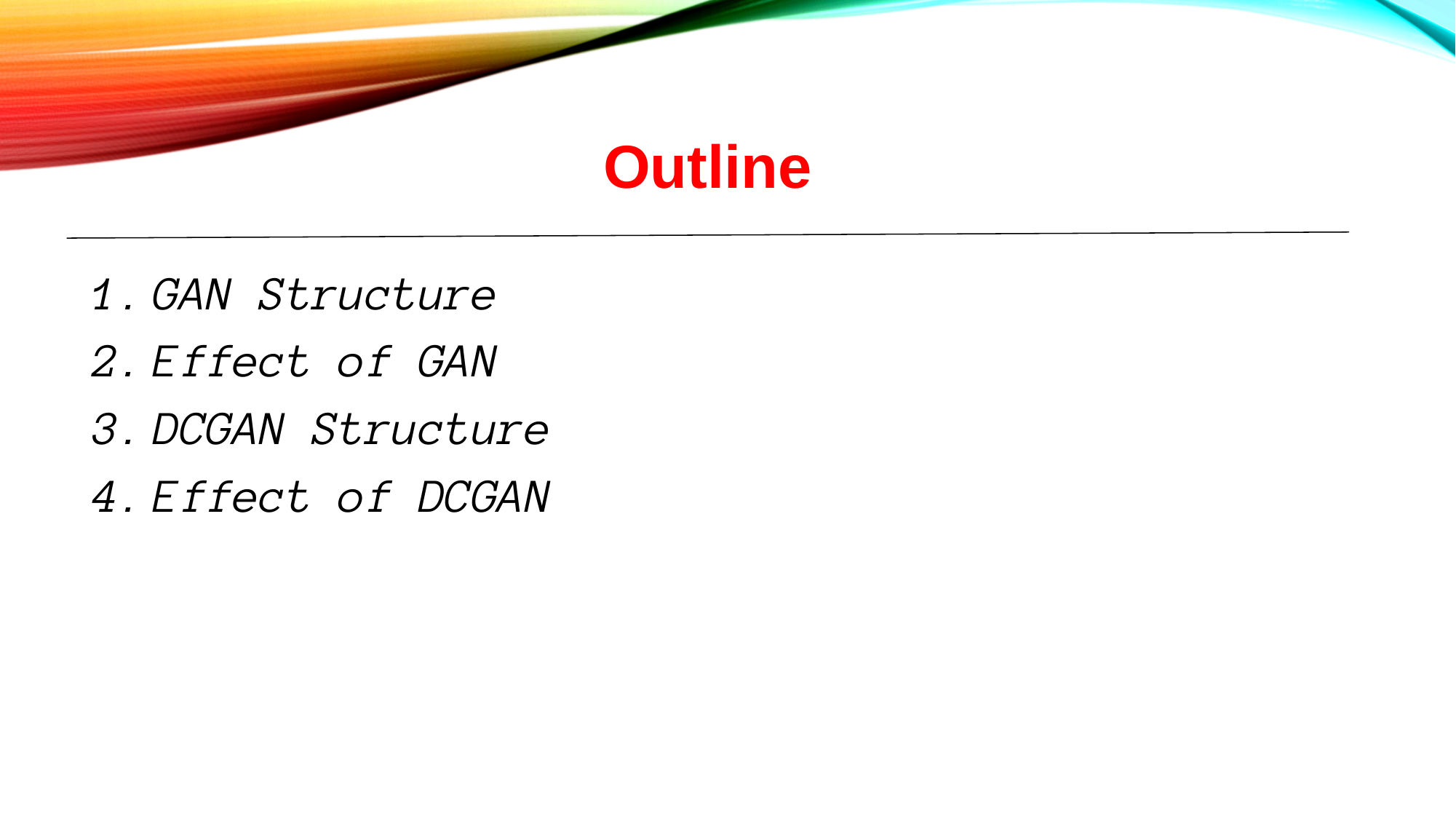

# Outline
GAN Structure
Effect of GAN
DCGAN Structure
Effect of DCGAN